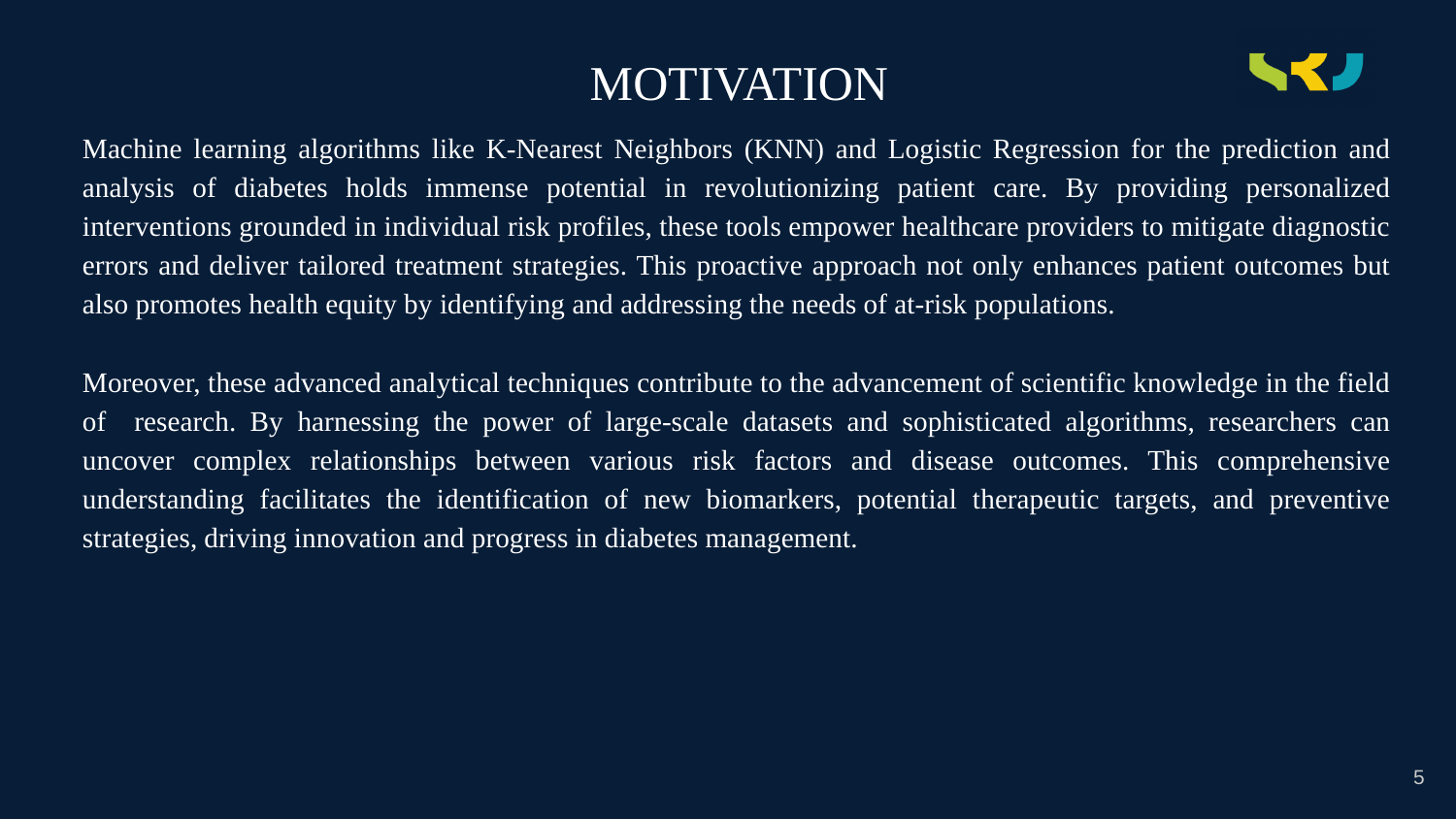

# MOTIVATION
Machine learning algorithms like K-Nearest Neighbors (KNN) and Logistic Regression for the prediction and analysis of diabetes holds immense potential in revolutionizing patient care. By providing personalized interventions grounded in individual risk profiles, these tools empower healthcare providers to mitigate diagnostic errors and deliver tailored treatment strategies. This proactive approach not only enhances patient outcomes but also promotes health equity by identifying and addressing the needs of at-risk populations.

Moreover, these advanced analytical techniques contribute to the advancement of scientific knowledge in the field of  research. By harnessing the power of large-scale datasets and sophisticated algorithms, researchers can uncover complex relationships between various risk factors and disease outcomes. This comprehensive understanding facilitates the identification of new biomarkers, potential therapeutic targets, and preventive strategies, driving innovation and progress in diabetes management.
5